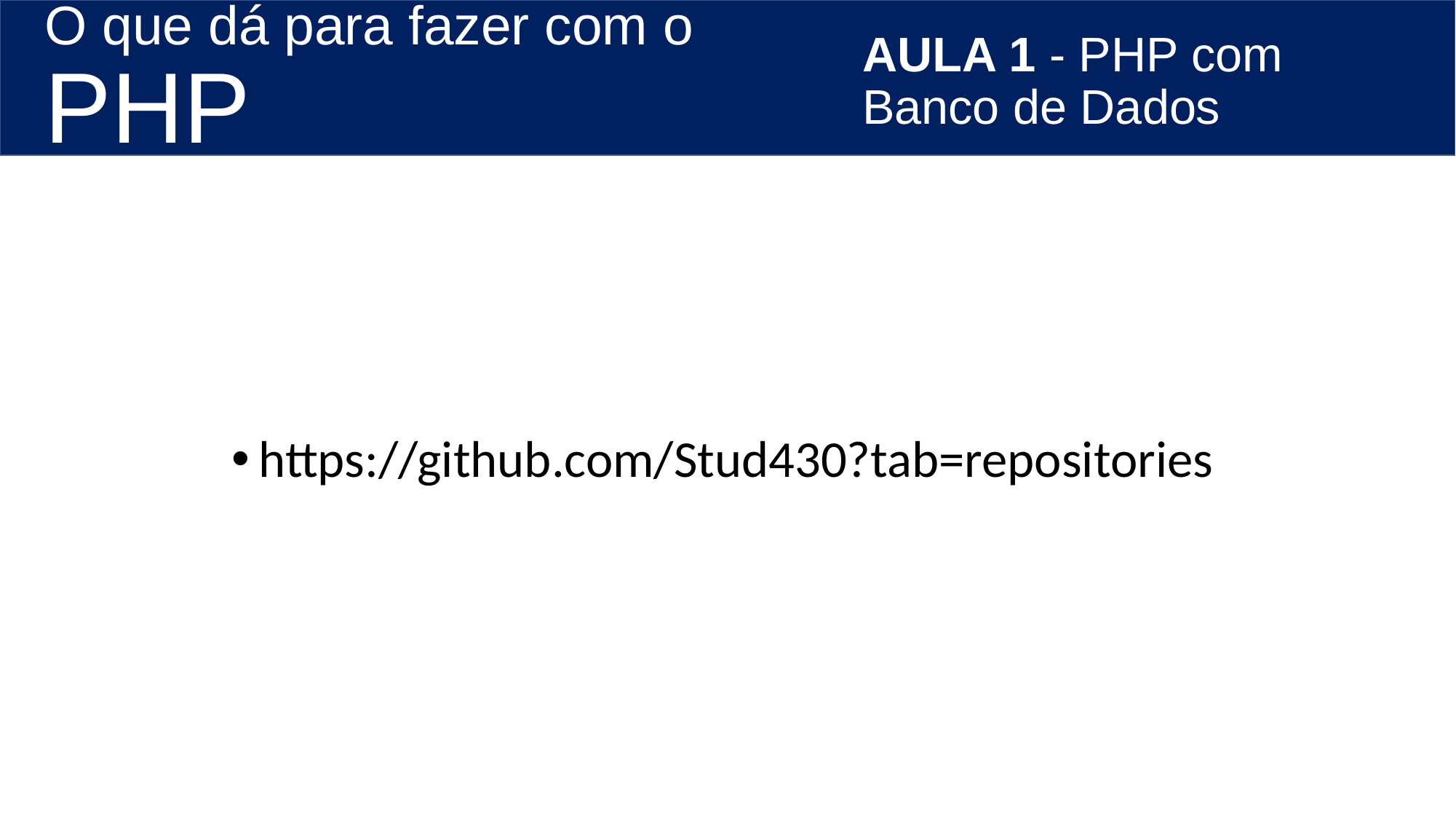

O que dá para fazer com o PHP
# AULA 1 - PHP com Banco de Dados
https://github.com/Stud430?tab=repositories